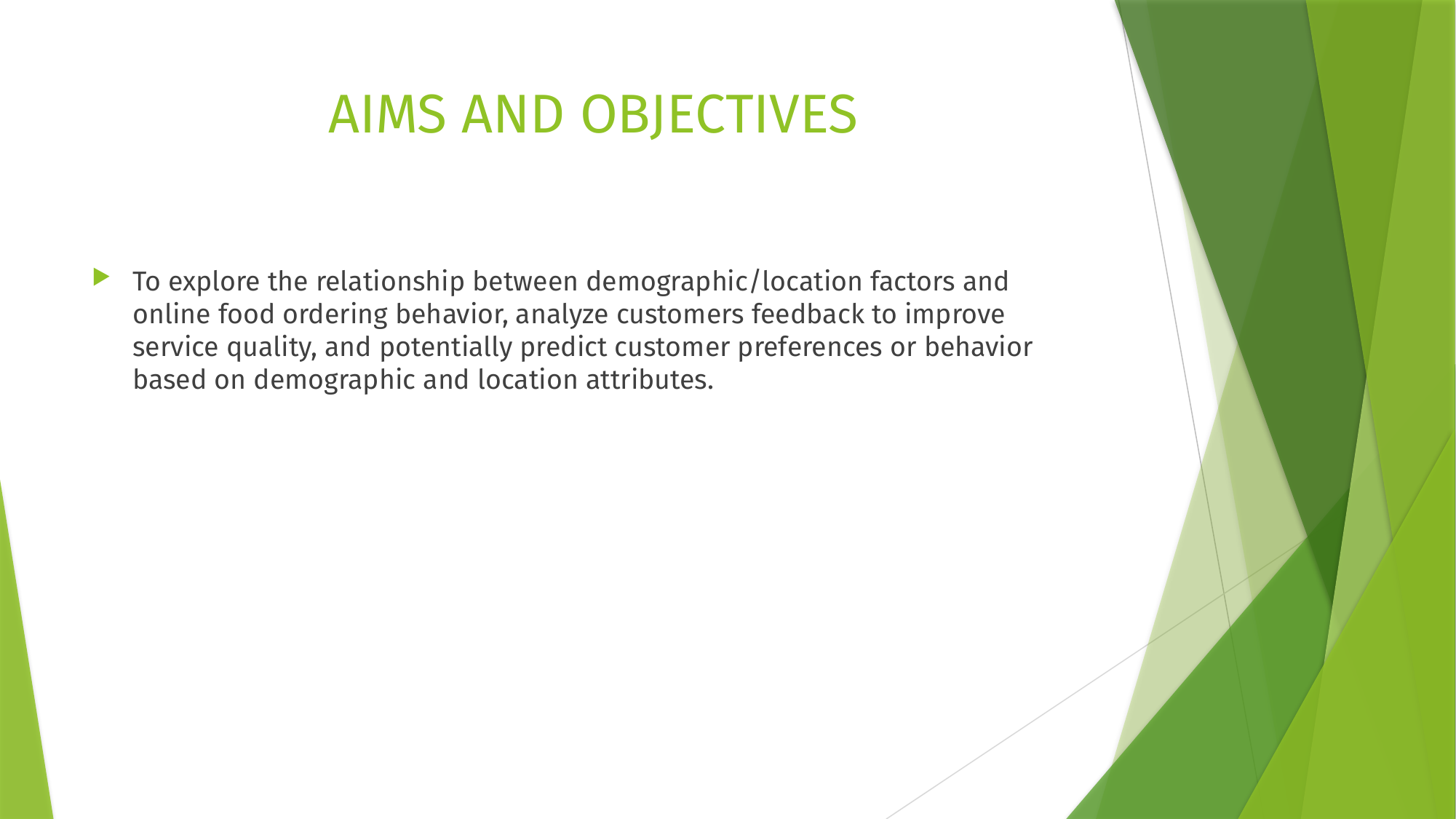

# AIMS AND OBJECTIVES
To explore the relationship between demographic/location factors and online food ordering behavior, analyze customers feedback to improve service quality, and potentially predict customer preferences or behavior based on demographic and location attributes.